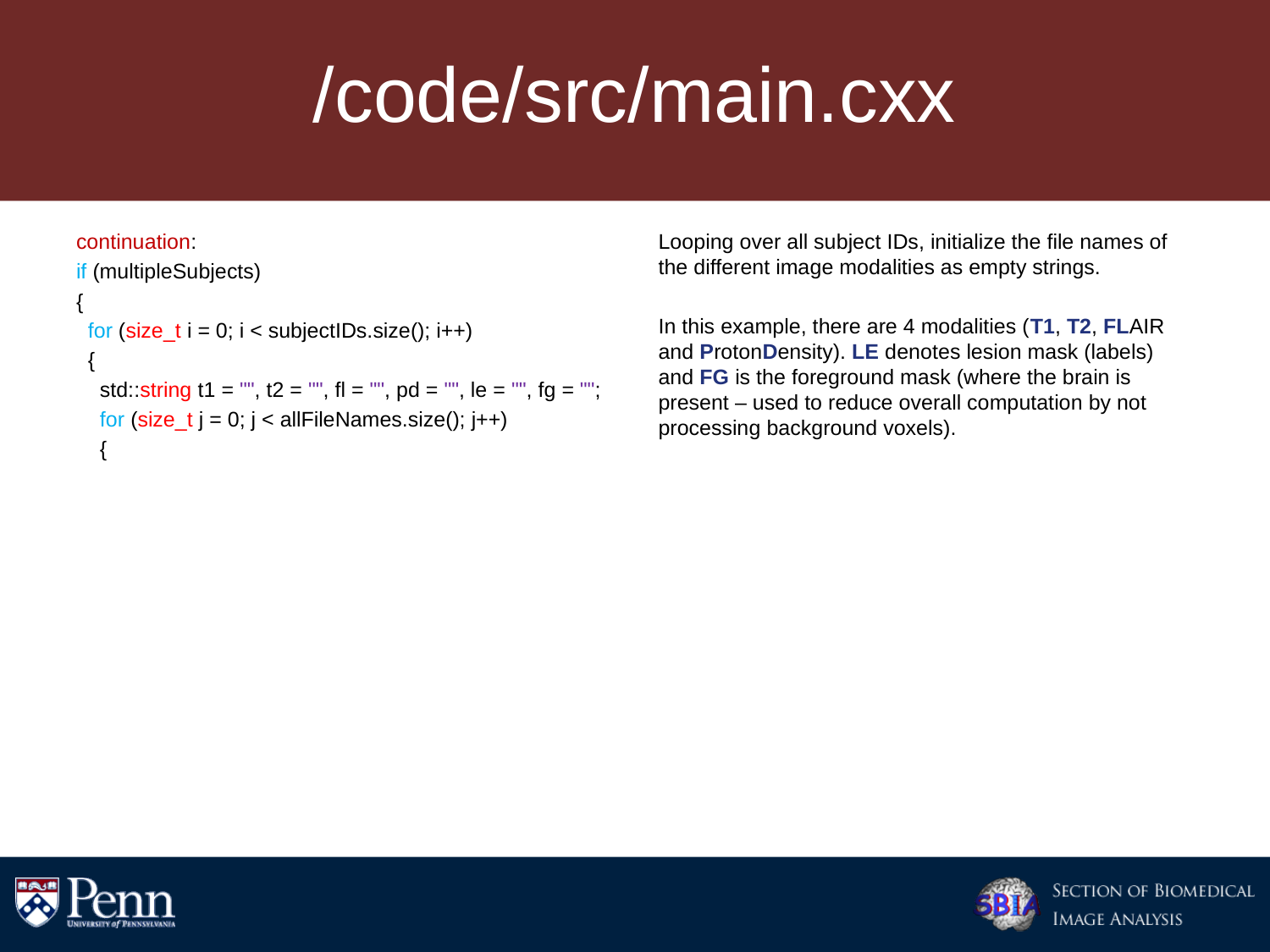

# /code/src/main.cxx
continuation:
if (multipleSubjects)
{
  for (size_t i = 0; i < subjectIDs.size(); i++)
  {
    std::string t1 = "", t2 = "", fl = "", pd = "", le = "", fg = "";
    for (size_t j = 0; j < allFileNames.size(); j++)
    {

Looping over all subject IDs, initialize the file names of the different image modalities as empty strings.

In this example, there are 4 modalities (T1, T2, FLAIR and ProtonDensity). LE denotes lesion mask (labels) and FG is the foreground mask (where the brain is present – used to reduce overall computation by not processing background voxels).